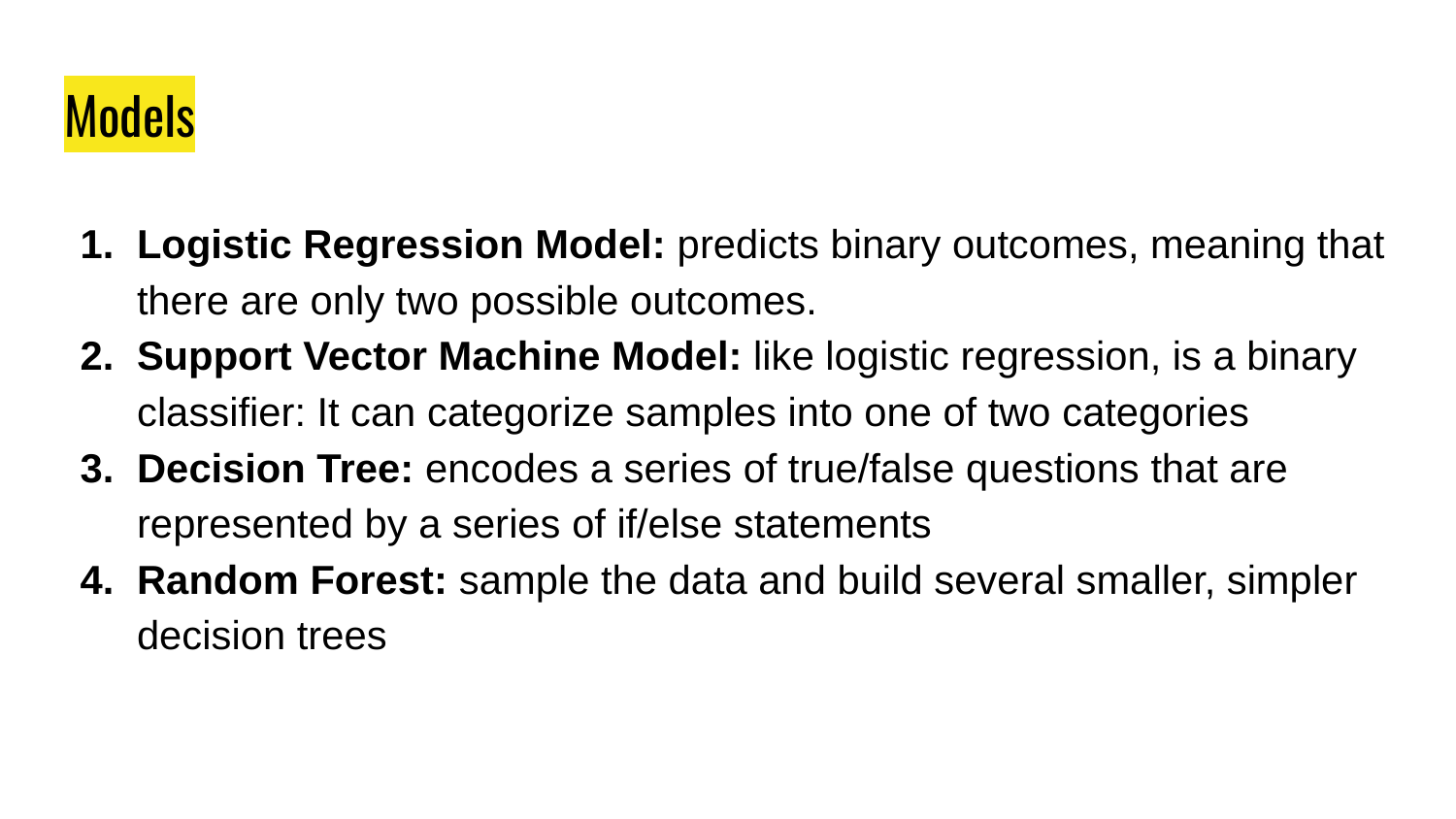

# Models
Logistic Regression Model: predicts binary outcomes, meaning that there are only two possible outcomes.
Support Vector Machine Model: like logistic regression, is a binary classifier: It can categorize samples into one of two categories
Decision Tree: encodes a series of true/false questions that are represented by a series of if/else statements
Random Forest: sample the data and build several smaller, simpler decision trees